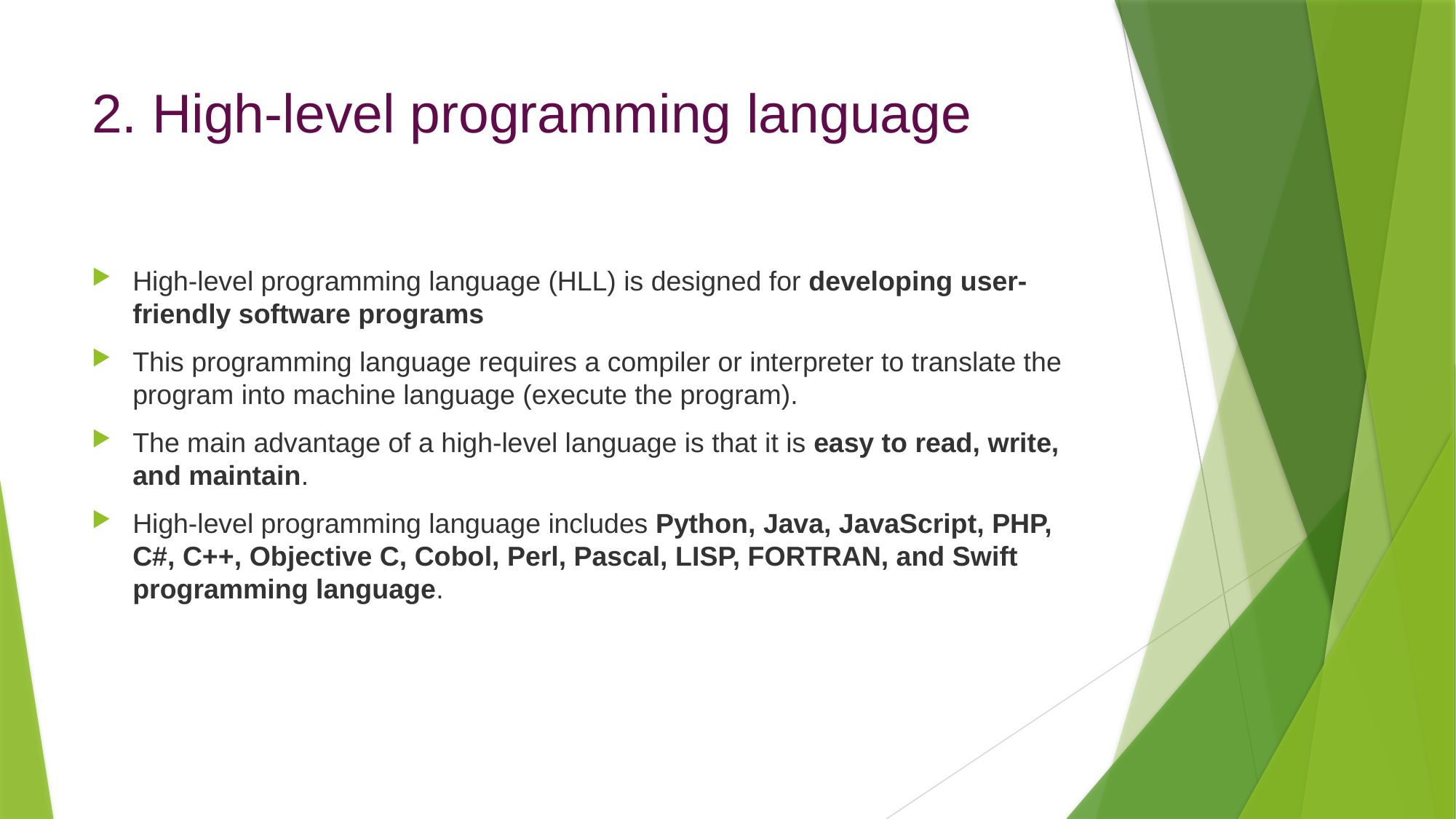

# 2. High-level programming language
High-level programming language (HLL) is designed for developing user-friendly software programs
This programming language requires a compiler or interpreter to translate the program into machine language (execute the program).
The main advantage of a high-level language is that it is easy to read, write, and maintain.
High-level programming language includes Python, Java, JavaScript, PHP, C#, C++, Objective C, Cobol, Perl, Pascal, LISP, FORTRAN, and Swift programming language.